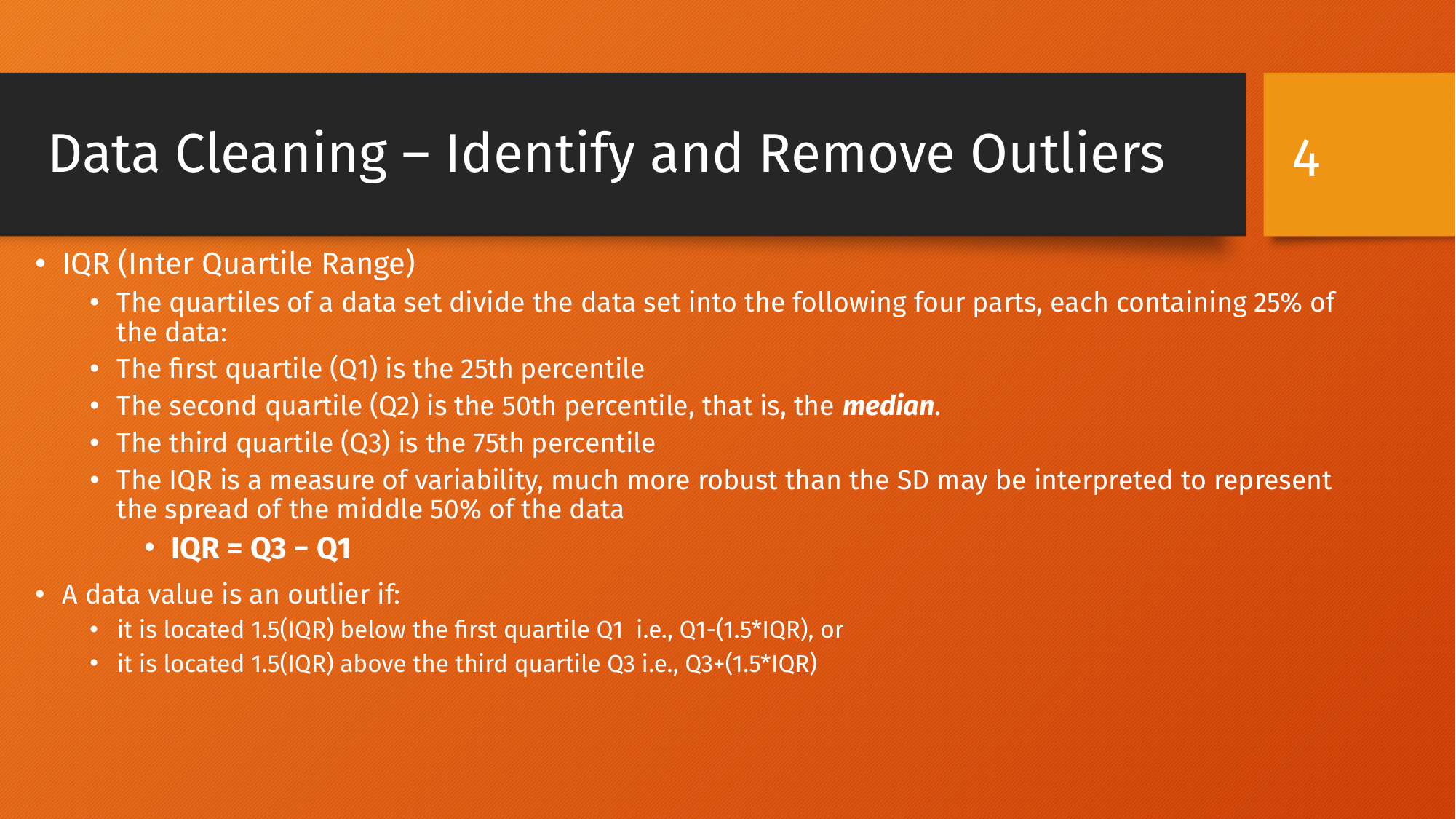

# Data Cleaning – Identify and Remove Outliers
4
IQR (Inter Quartile Range)
The quartiles of a data set divide the data set into the following four parts, each containing 25% of the data:
The first quartile (Q1) is the 25th percentile
The second quartile (Q2) is the 50th percentile, that is, the median.
The third quartile (Q3) is the 75th percentile
The IQR is a measure of variability, much more robust than the SD may be interpreted to represent the spread of the middle 50% of the data
IQR = Q3 − Q1
A data value is an outlier if:
it is located 1.5(IQR) below the first quartile Q1  i.e., Q1-(1.5*IQR), or
it is located 1.5(IQR) above the third quartile Q3 i.e., Q3+(1.5*IQR)